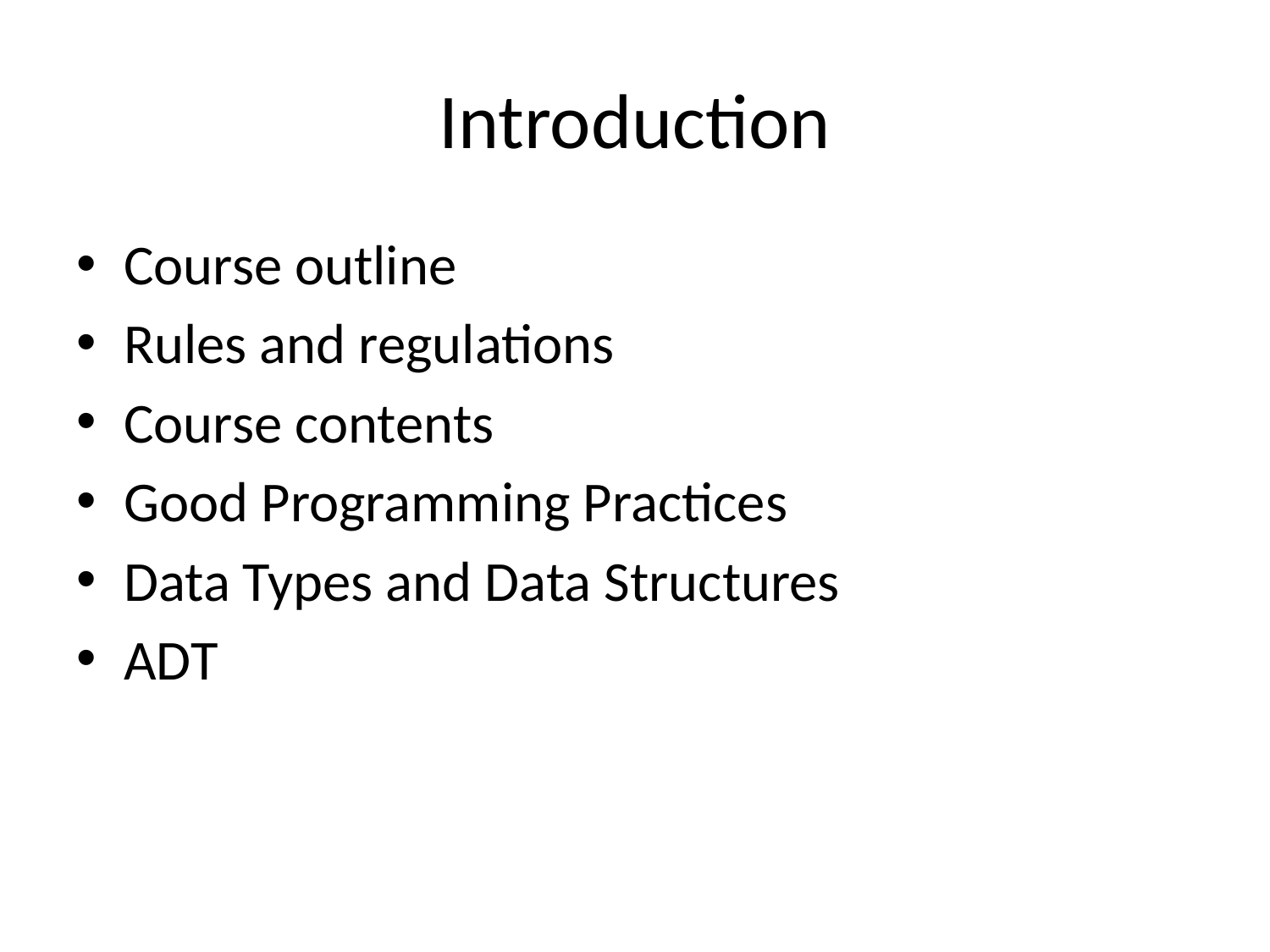

# Introduction
Course outline
Rules and regulations
Course contents
Good Programming Practices
Data Types and Data Structures
ADT